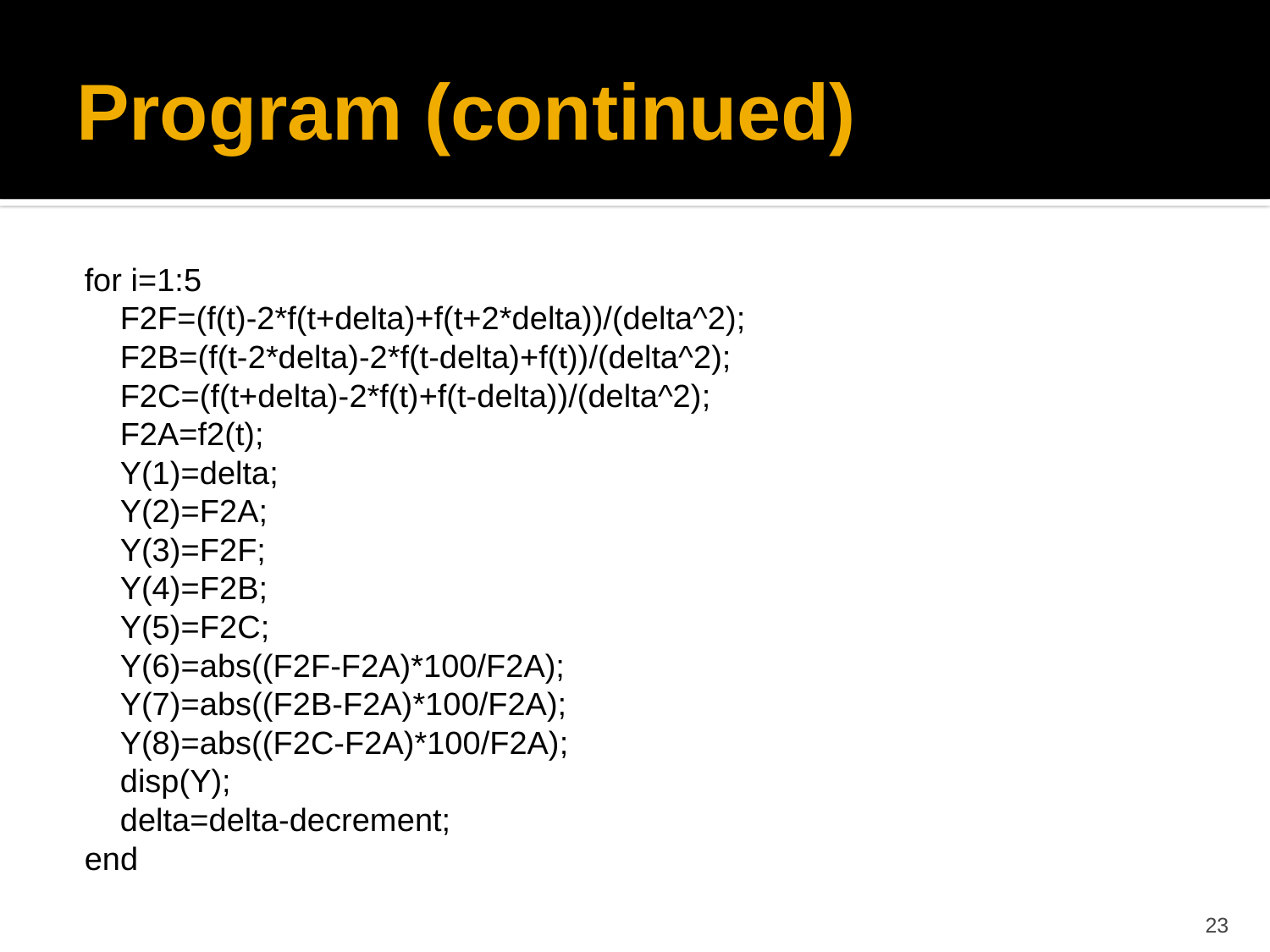

# Program (continued)
for i=1:5
    F2F=(f(t)-2*f(t+delta)+f(t+2*delta))/(delta^2);
    F2B=(f(t-2*delta)-2*f(t-delta)+f(t))/(delta^2);
    F2C=(f(t+delta)-2*f(t)+f(t-delta))/(delta^2);
    F2A=f2(t);
    Y(1)=delta;
    Y(2)=F2A;
    Y(3)=F2F;
    Y(4)=F2B;
    Y(5)=F2C;
    Y(6)=abs((F2F-F2A)*100/F2A);
    Y(7)=abs((F2B-F2A)*100/F2A);
    Y(8)=abs((F2C-F2A)*100/F2A);
    disp(Y);
    delta=delta-decrement;
end

23